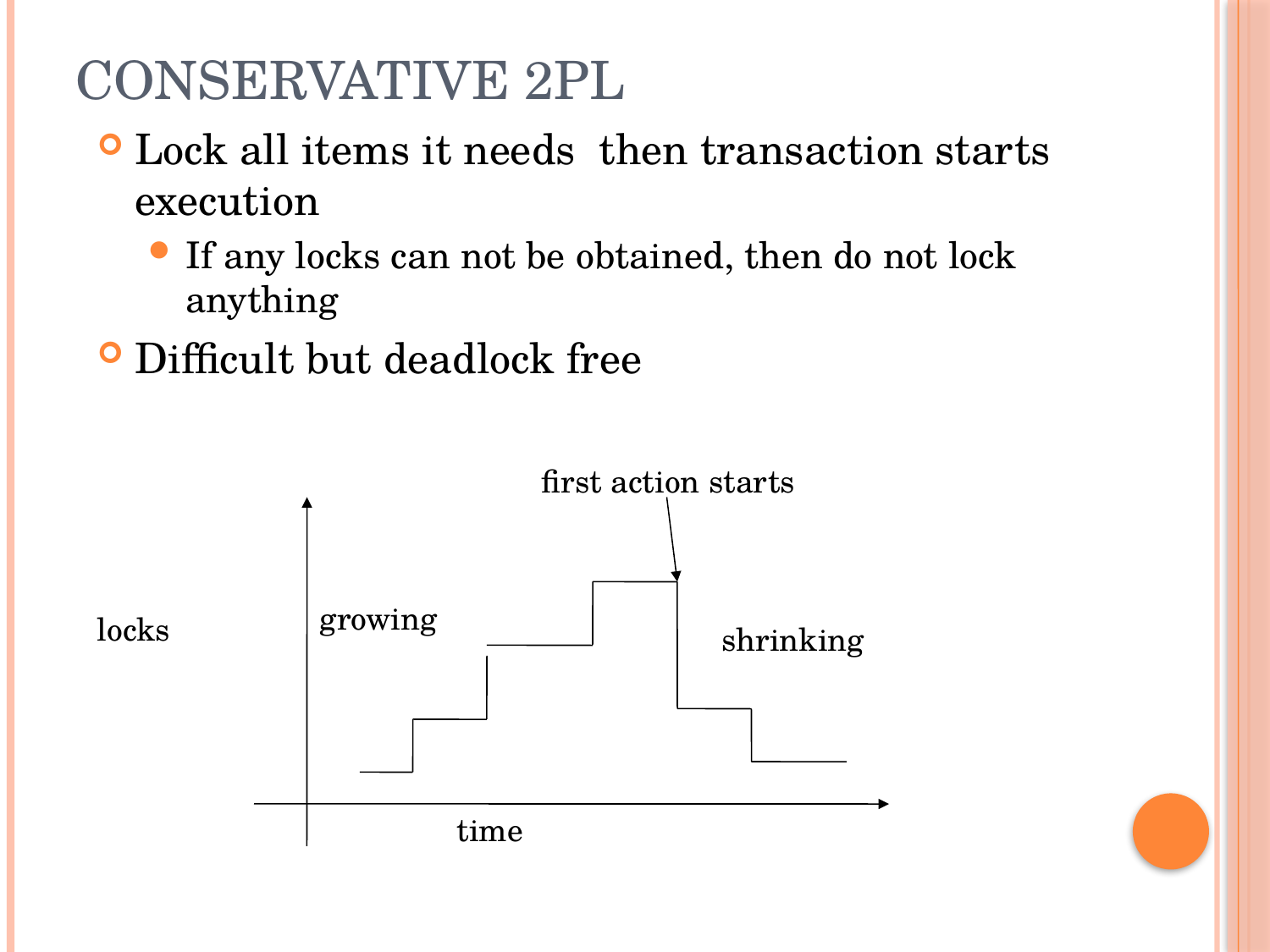

# Conservative 2PL
Lock all items it needs  then transaction starts execution
If any locks can not be obtained, then do not lock anything
Difficult but deadlock free

first action starts

growing
locks
shrinking

time